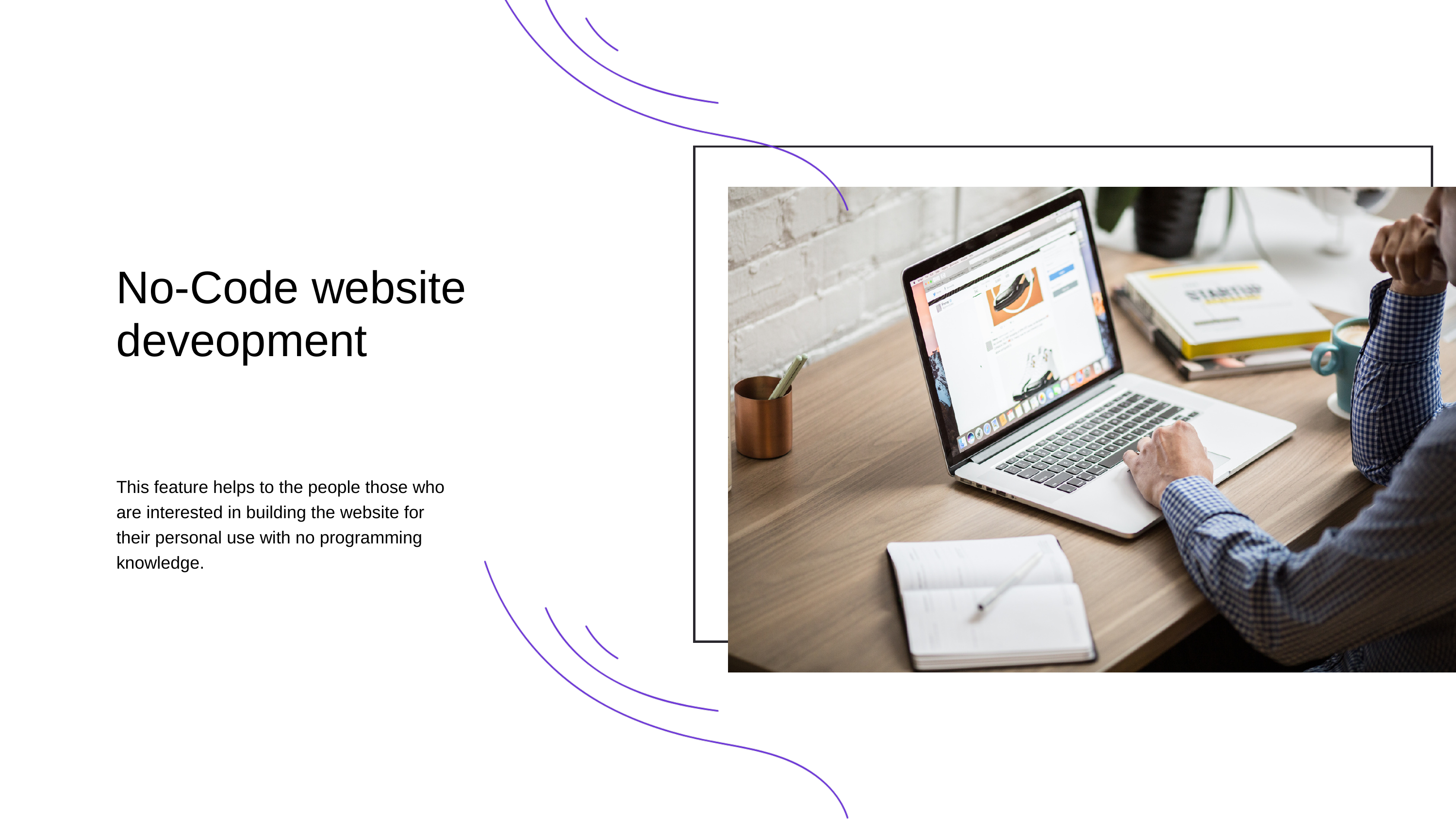

No-Code website deveopment
This feature helps to the people those who are interested in building the website for their personal use with no programming knowledge.